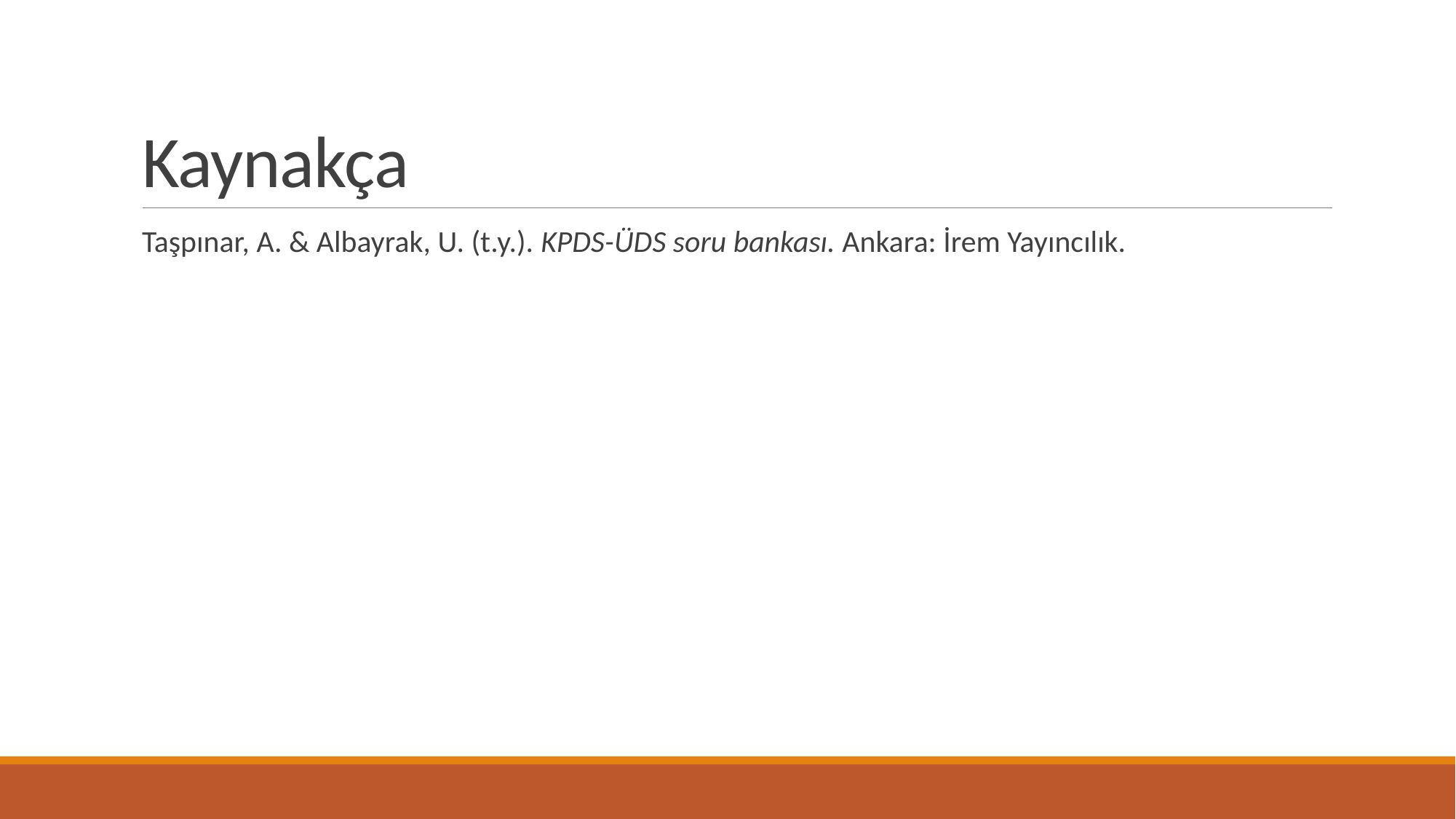

# Kaynakça
Taşpınar, A. & Albayrak, U. (t.y.). KPDS-ÜDS soru bankası. Ankara: İrem Yayıncılık.